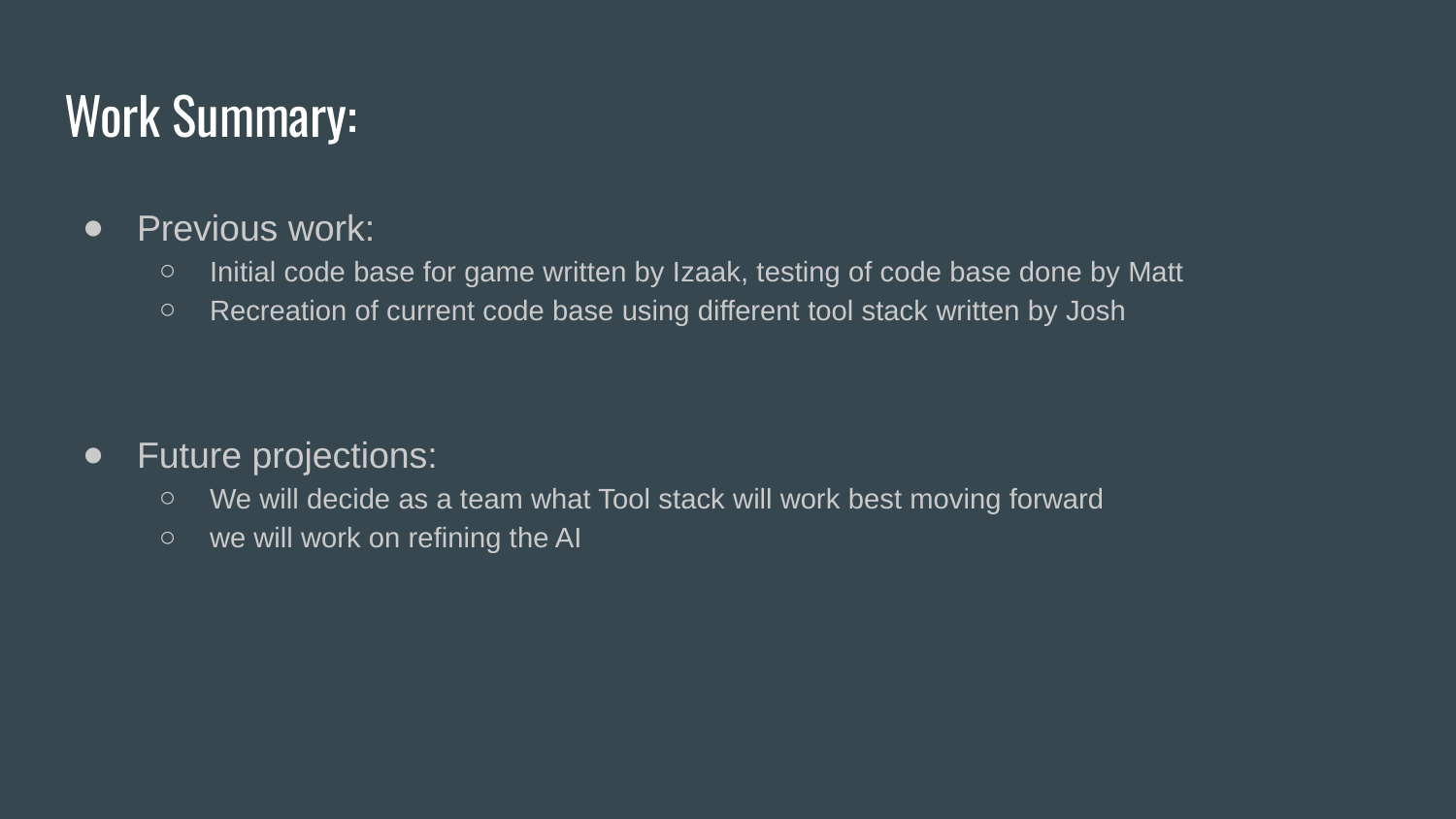

# Work Summary:
Previous work:
Initial code base for game written by Izaak, testing of code base done by Matt
Recreation of current code base using different tool stack written by Josh

Future projections:
We will decide as a team what Tool stack will work best moving forward
we will work on refining the AI